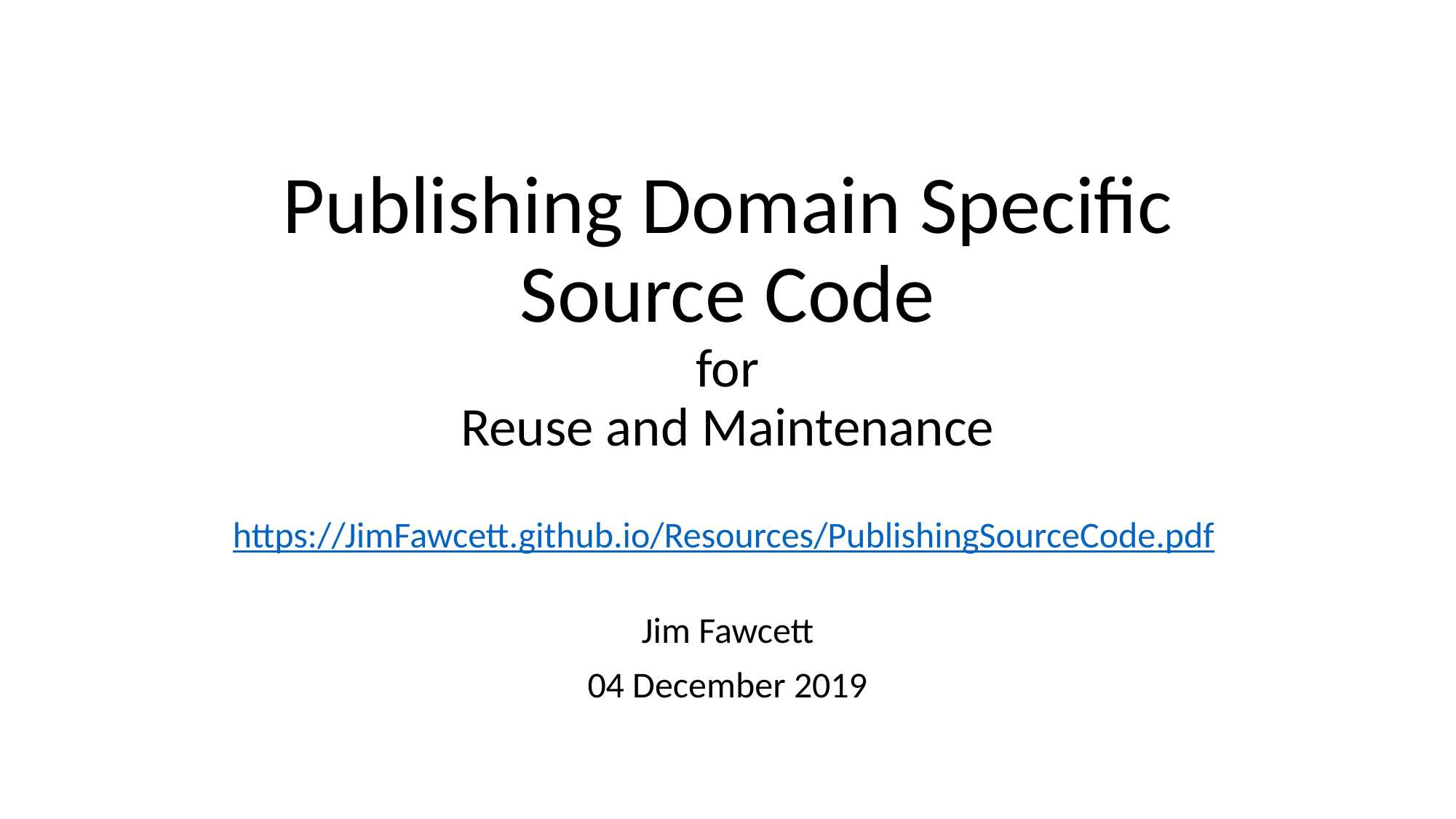

# Publishing Domain Specific Source Code for Reuse and Maintenance https://JimFawcett.github.io/Resources/PublishingSourceCode.pdf
Jim Fawcett
04 December 2019